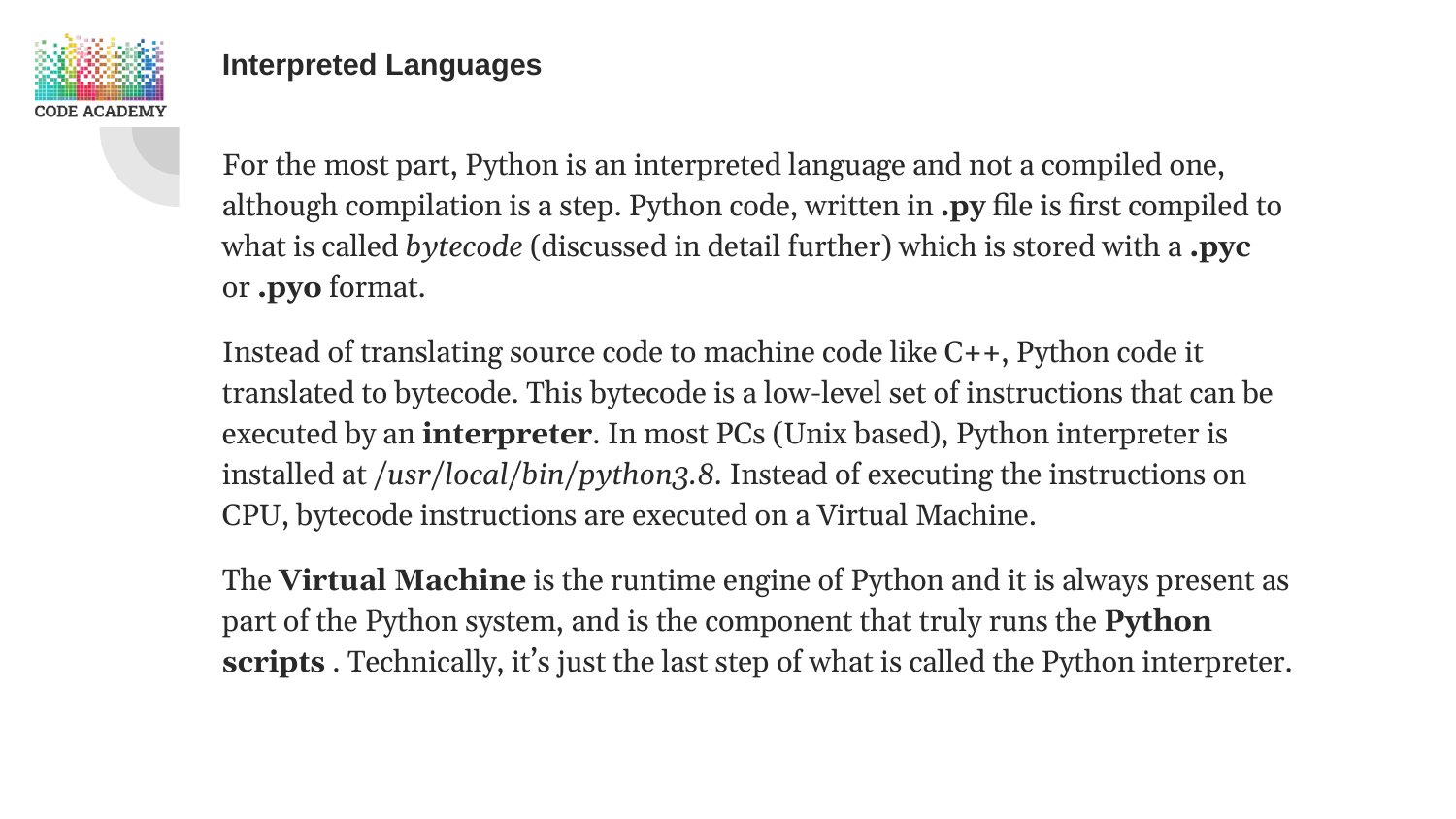

Interpreted Languages

For the most part, Python is an interpreted language and not a compiled one, although compilation is a step. Python code, written in .py file is first compiled to what is called bytecode (discussed in detail further) which is stored with a .pyc or .pyo format.
Instead of translating source code to machine code like C++, Python code it translated to bytecode. This bytecode is a low-level set of instructions that can be executed by an interpreter. In most PCs (Unix based), Python interpreter is installed at /usr/local/bin/python3.8. Instead of executing the instructions on CPU, bytecode instructions are executed on a Virtual Machine.
The Virtual Machine is the runtime engine of Python and it is always present as part of the Python system, and is the component that truly runs the Python scripts . Technically, it’s just the last step of what is called the Python interpreter.